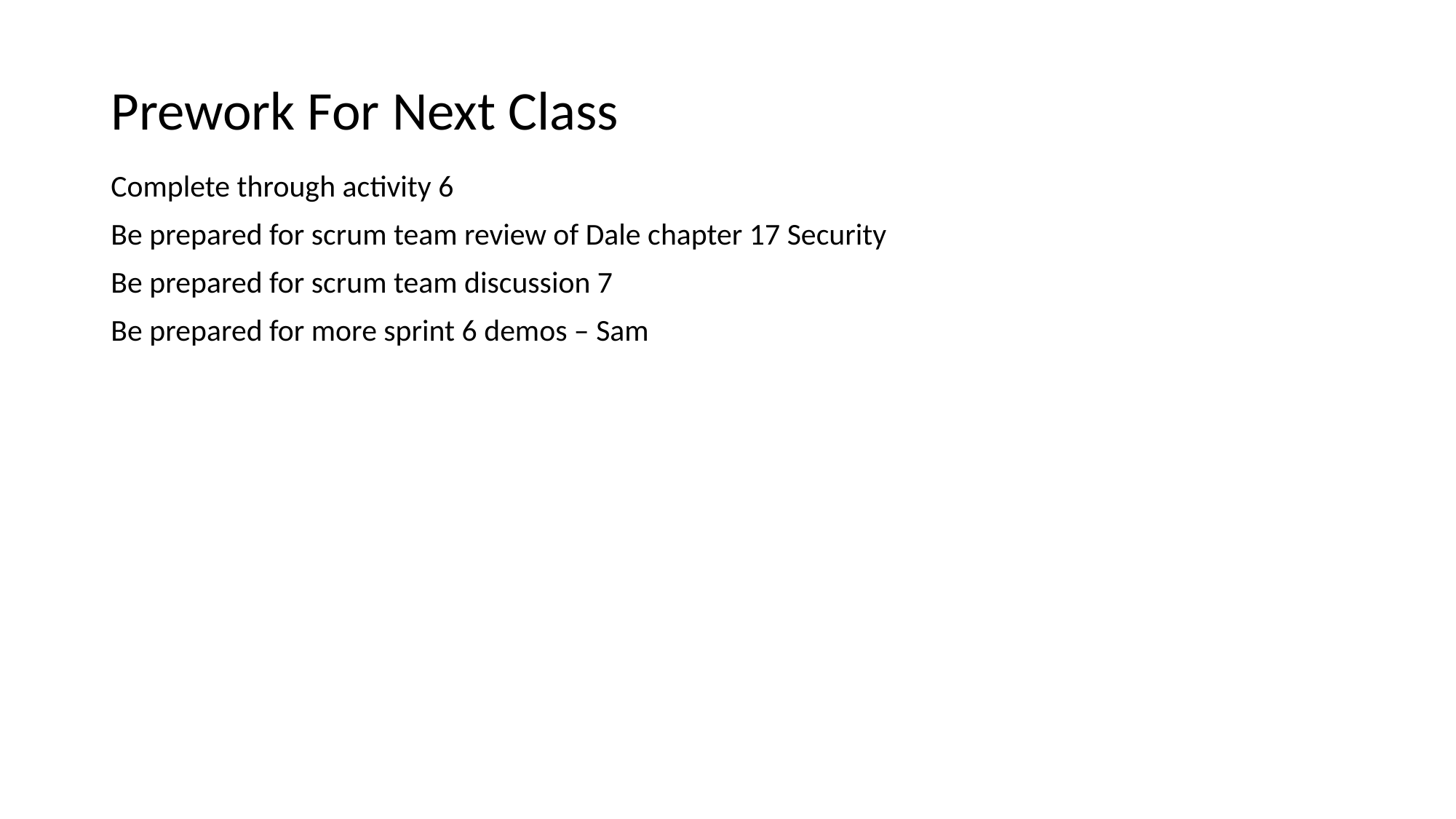

# Prework For Next Class
Complete through activity 6
Be prepared for scrum team review of Dale chapter 17 Security
Be prepared for scrum team discussion 7
Be prepared for more sprint 6 demos – Sam